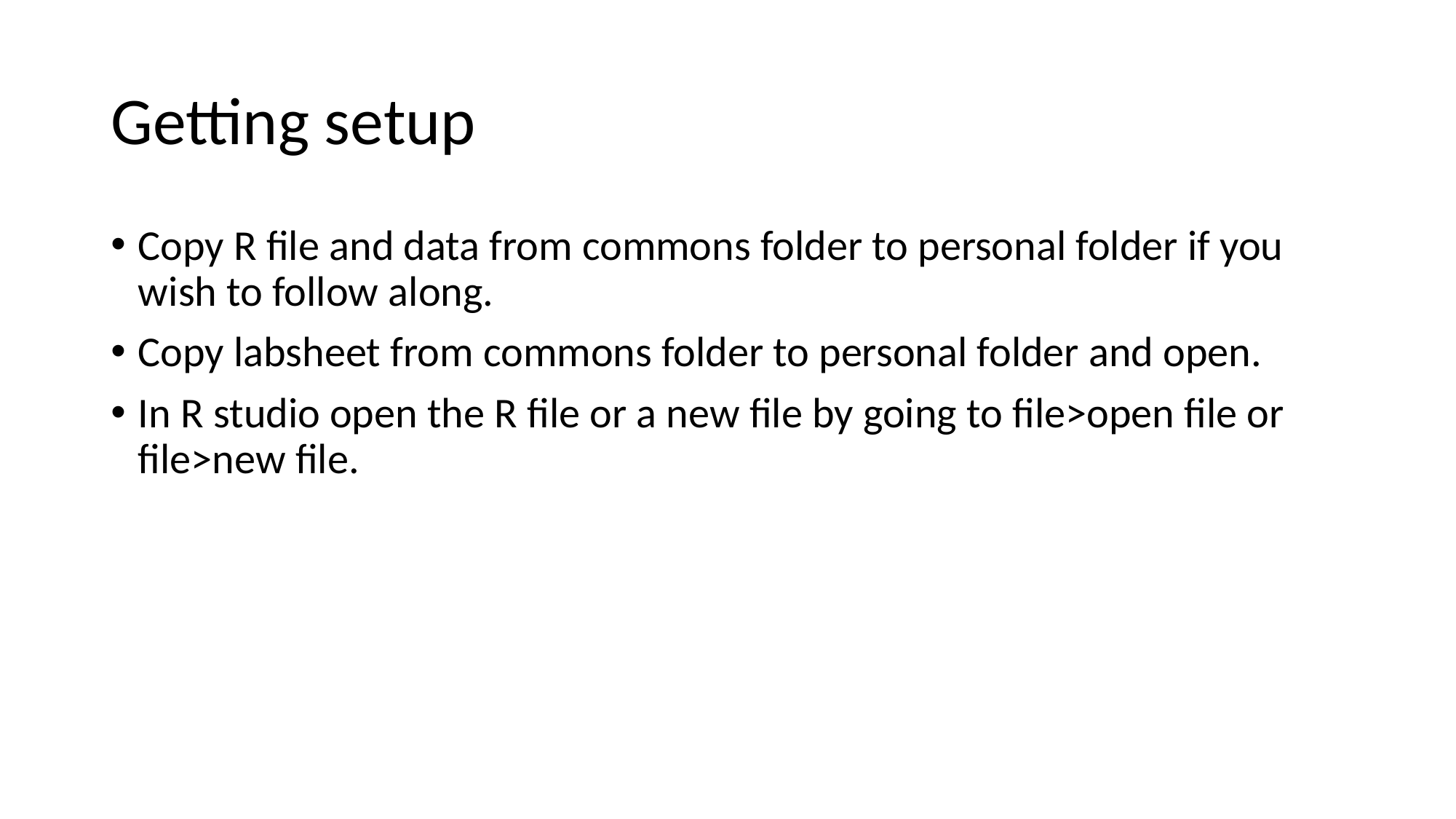

# Getting setup
Copy R file and data from commons folder to personal folder if you wish to follow along.
Copy labsheet from commons folder to personal folder and open.
In R studio open the R file or a new file by going to file>open file or file>new file.